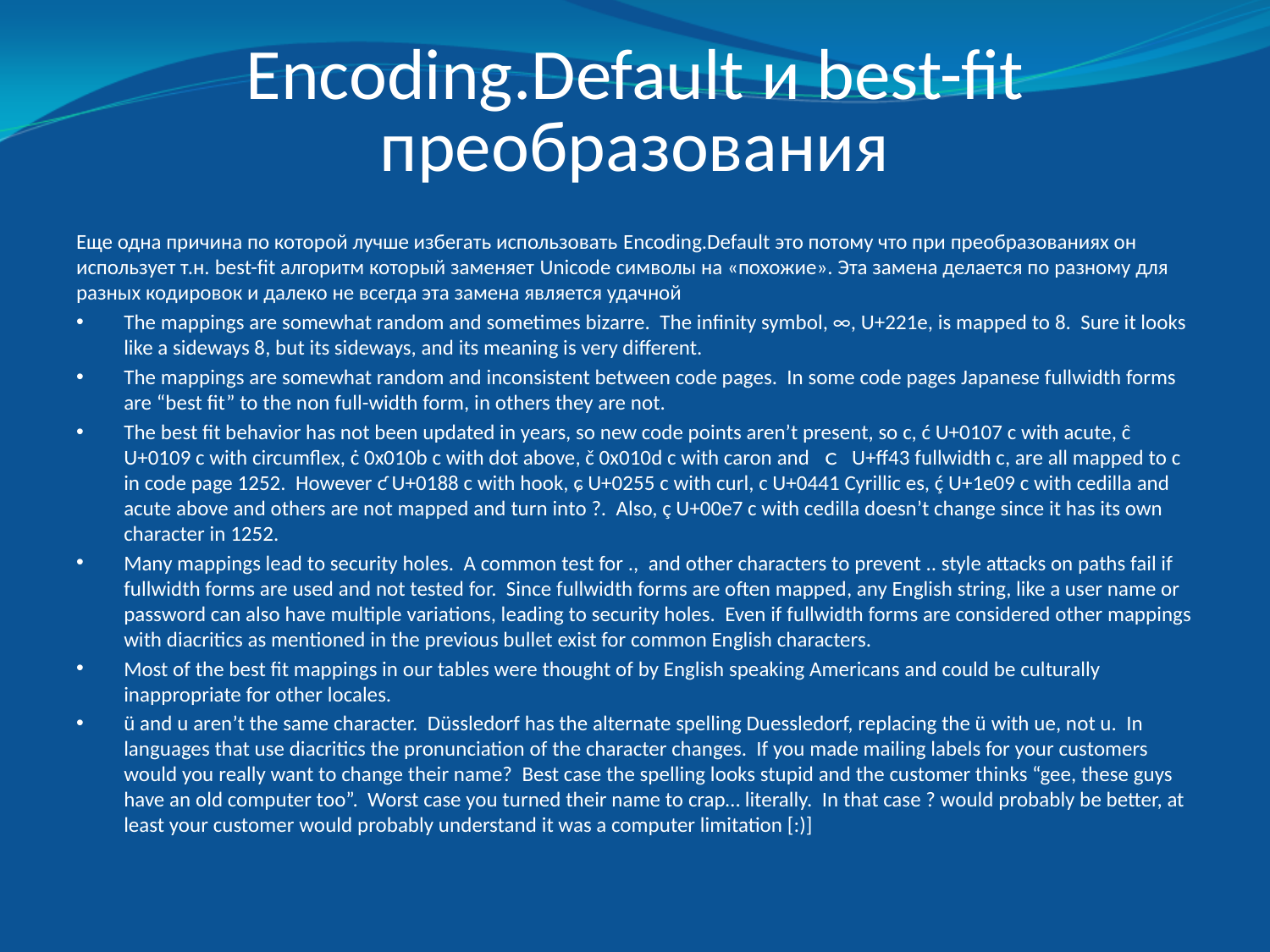

# Encoding.Default и best-fit преобразования
Еще одна причина по которой лучше избегать использовать Encoding.Default это потому что при преобразованиях он использует т.н. best-fit алгоритм который заменяет Unicode символы на «похожие». Эта замена делается по разному для разных кодировок и далеко не всегда эта замена является удачной
The mappings are somewhat random and sometimes bizarre.  The infinity symbol, ∞, U+221e, is mapped to 8.  Sure it looks like a sideways 8, but its sideways, and its meaning is very different.
The mappings are somewhat random and inconsistent between code pages.  In some code pages Japanese fullwidth forms are “best fit” to the non full-width form, in others they are not.
The best fit behavior has not been updated in years, so new code points aren’t present, so c, ć U+0107 c with acute, ĉ U+0109 c with circumflex, ċ 0x010b c with dot above, č 0x010d c with caron and ｃ U+ff43 fullwidth c, are all mapped to c in code page 1252.  However ƈ U+0188 c with hook, ɕ U+0255 c with curl, с U+0441 Cyrillic es, ḉ U+1e09 c with cedilla and acute above and others are not mapped and turn into ?.  Also, ç U+00e7 c with cedilla doesn’t change since it has its own character in 1252.
Many mappings lead to security holes.  A common test for .,  and other characters to prevent .. style attacks on paths fail if fullwidth forms are used and not tested for.  Since fullwidth forms are often mapped, any English string, like a user name or password can also have multiple variations, leading to security holes.  Even if fullwidth forms are considered other mappings with diacritics as mentioned in the previous bullet exist for common English characters.
Most of the best fit mappings in our tables were thought of by English speaking Americans and could be culturally inappropriate for other locales.
ü and u aren’t the same character.  Düssledorf has the alternate spelling Duessledorf, replacing the ü with ue, not u.  In languages that use diacritics the pronunciation of the character changes.  If you made mailing labels for your customers would you really want to change their name?  Best case the spelling looks stupid and the customer thinks “gee, these guys have an old computer too”.  Worst case you turned their name to crap… literally.  In that case ? would probably be better, at least your customer would probably understand it was a computer limitation [:)]